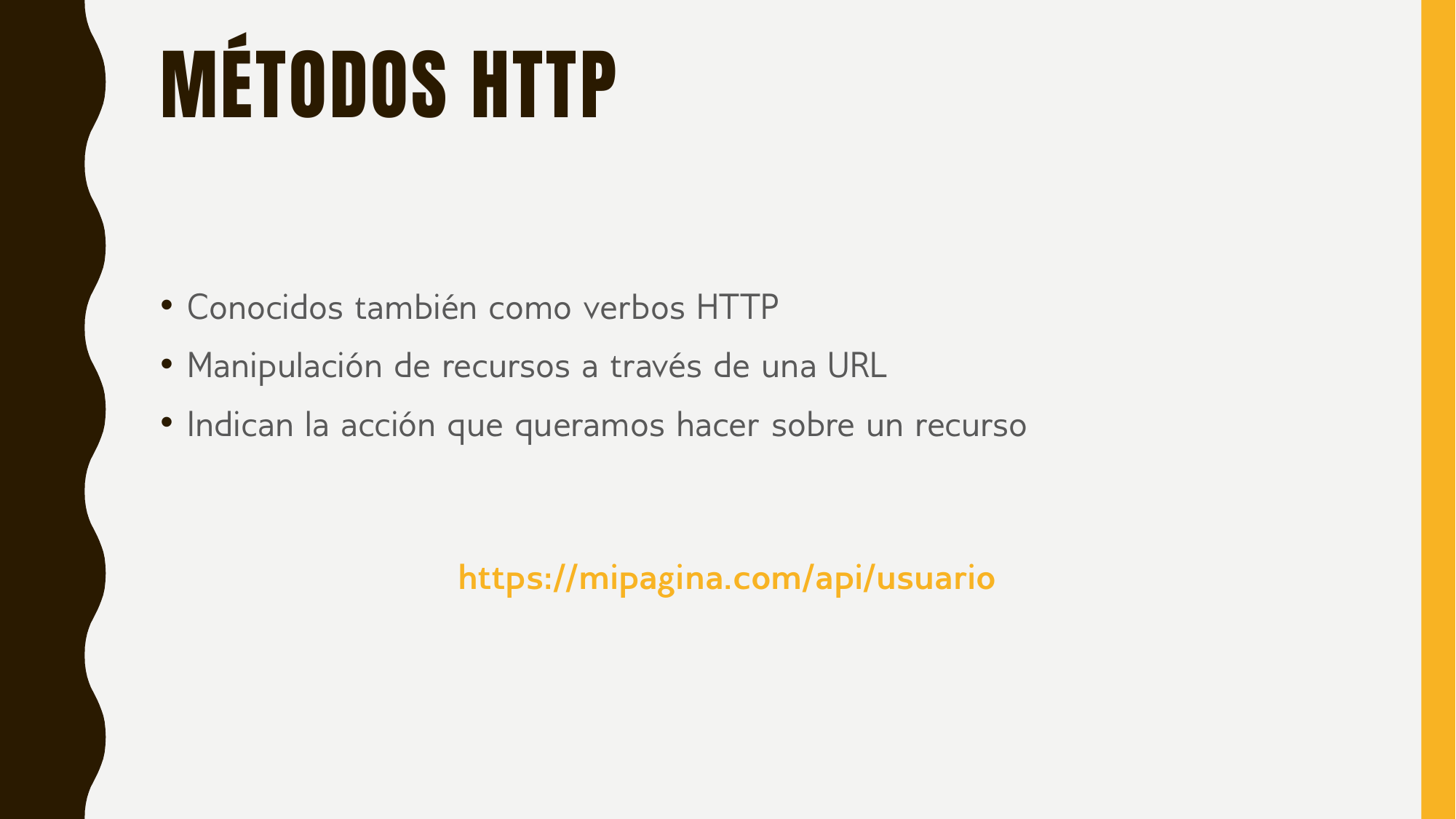

# Métodos http
Conocidos también como verbos HTTP
Manipulación de recursos a través de una URL
Indican la acción que queramos hacer sobre un recurso
https://mipagina.com/api/usuario